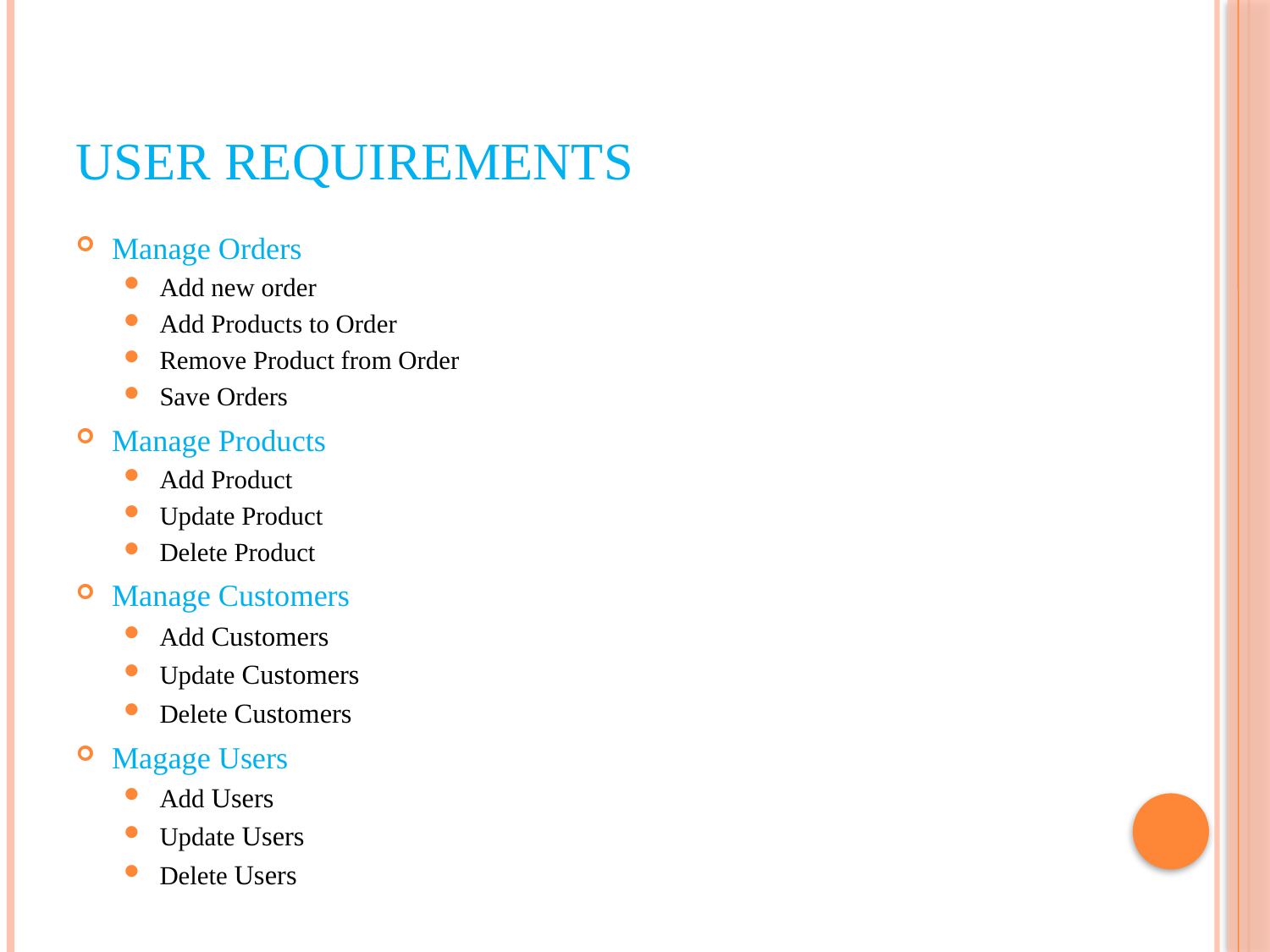

# user requirements
Manage Orders
Add new order
Add Products to Order
Remove Product from Order
Save Orders
Manage Products
Add Product
Update Product
Delete Product
Manage Customers
Add Customers
Update Customers
Delete Customers
Magage Users
Add Users
Update Users
Delete Users